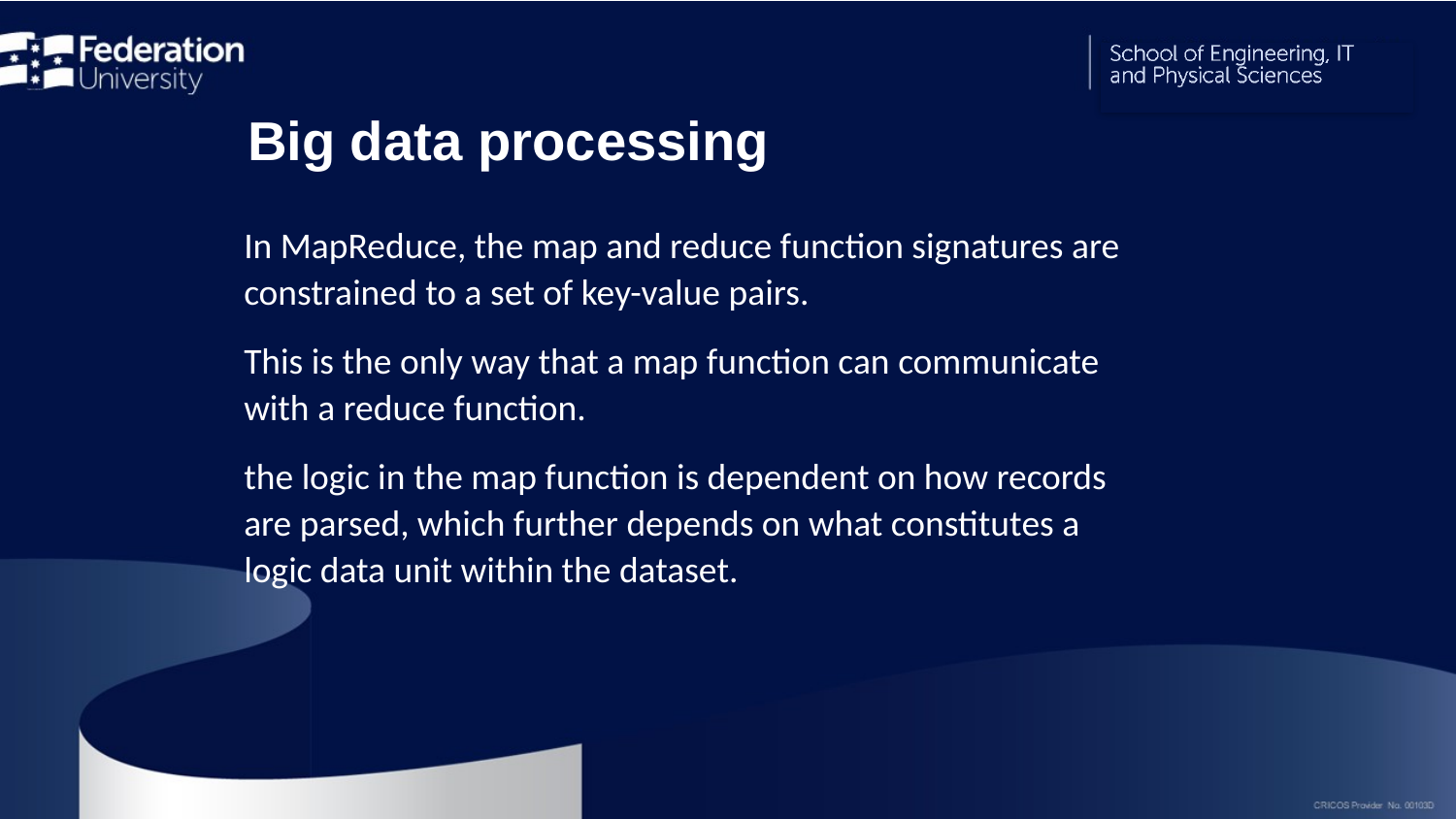

Big data processing
In MapReduce, the map and reduce function signatures are constrained to a set of key-value pairs.
This is the only way that a map function can communicate with a reduce function.
the logic in the map function is dependent on how records are parsed, which further depends on what constitutes a logic data unit within the dataset.

37